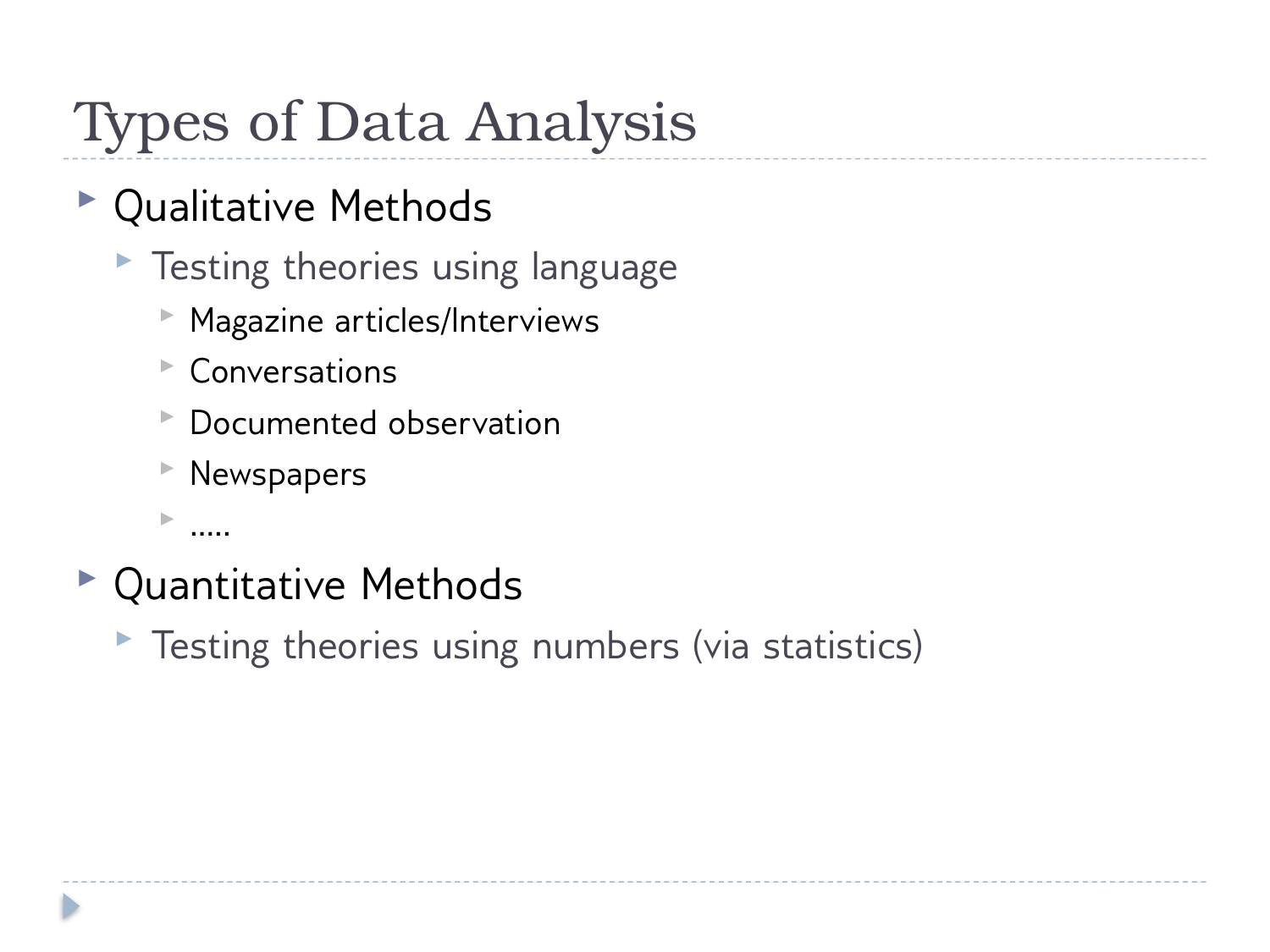

# Types of Data Analysis
Qualitative Methods
Testing theories using language
Magazine articles/Interviews
Conversations
Documented observation
Newspapers
…..
Quantitative Methods
Testing theories using numbers (via statistics)